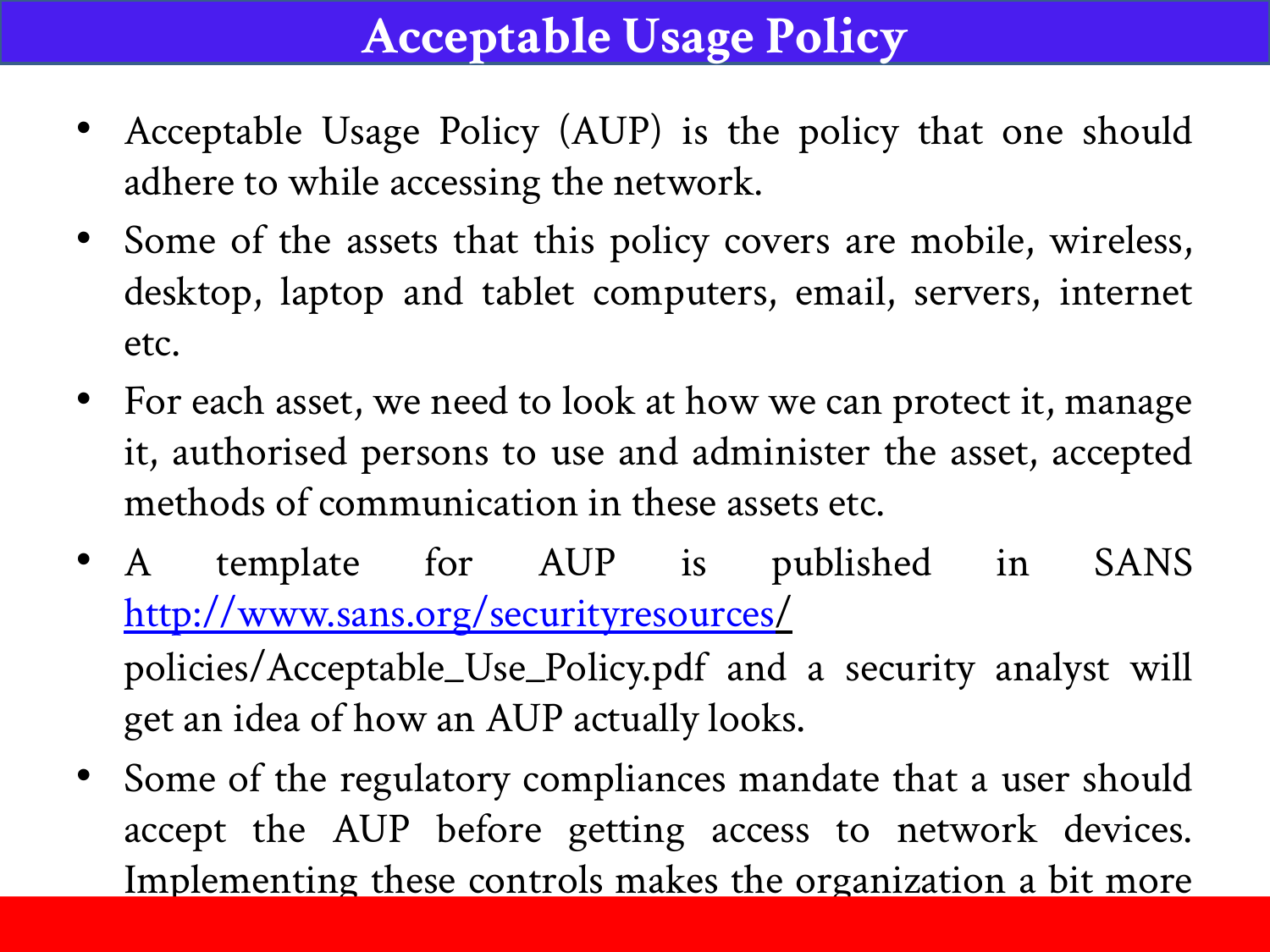

Acceptable Usage Policy
Acceptable Usage Policy (AUP) is the policy that one should adhere to while accessing the network.
Some of the assets that this policy covers are mobile, wireless, desktop, laptop and tablet computers, email, servers, internet etc.
For each asset, we need to look at how we can protect it, manage it, authorised persons to use and administer the asset, accepted methods of communication in these assets etc.
A template for AUP is published in SANS http://www.sans.org/securityresources/ policies/Acceptable_Use_Policy.pdf and a security analyst will get an idea of how an AUP actually looks.
Some of the regulatory compliances mandate that a user should accept the AUP before getting access to network devices. Implementing these controls makes the organization a bit more risk free, even though it is very costly.